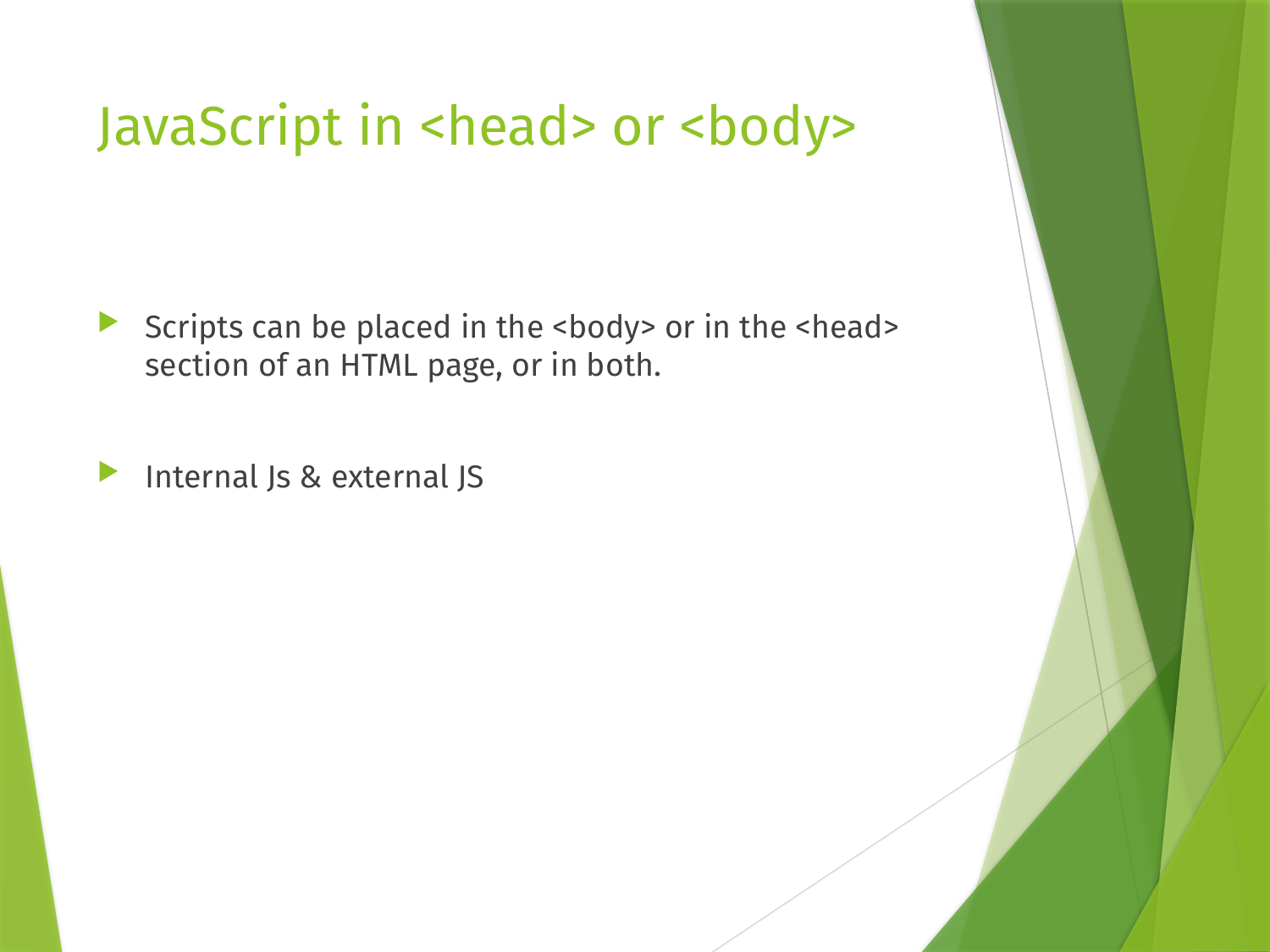

# JavaScript in <head> or <body>
Scripts can be placed in the <body> or in the <head> section of an HTML page, or in both.

Internal Js & external JS